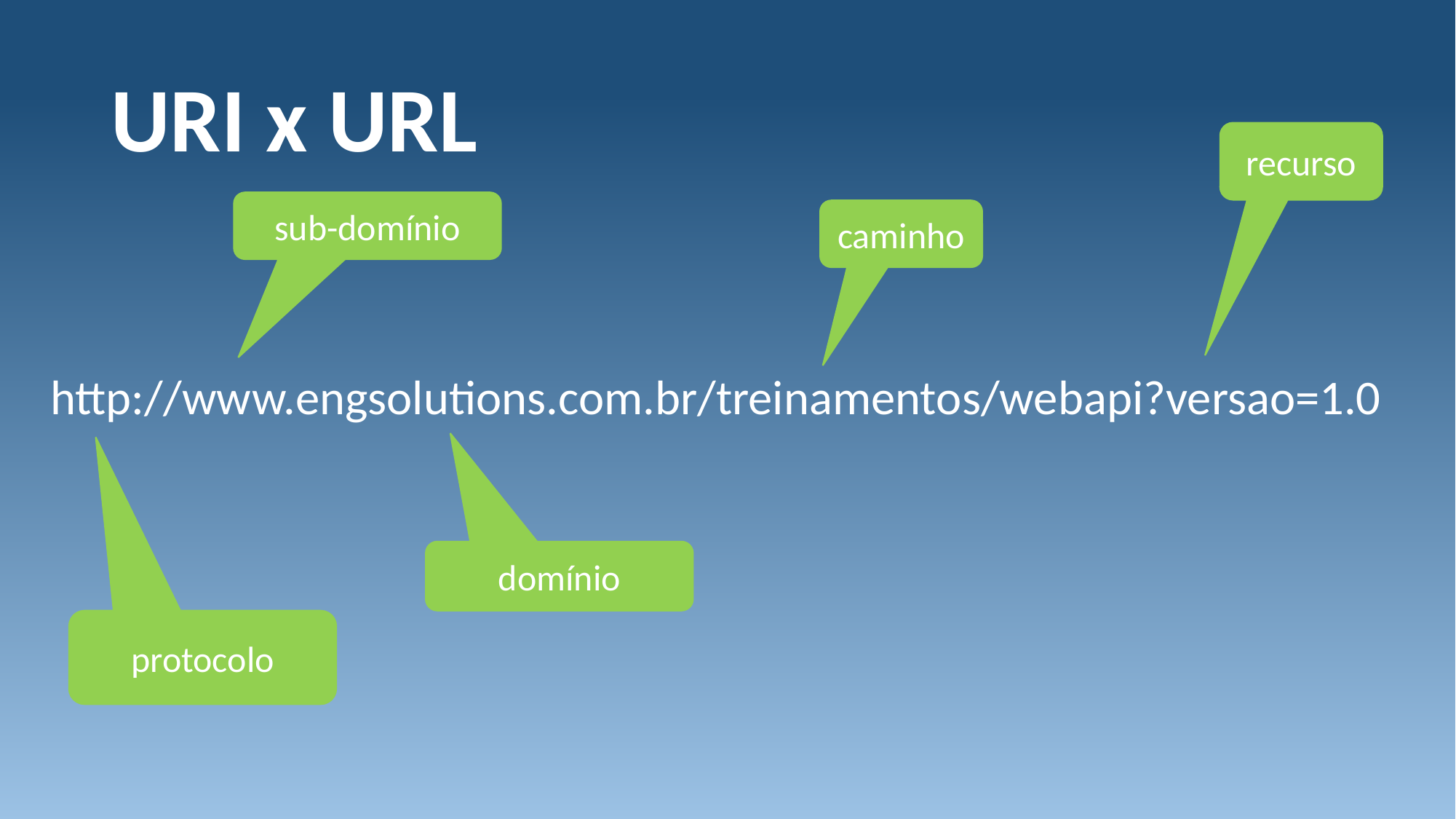

# URI x URL
recurso
sub-domínio
caminho
http://www.engsolutions.com.br/treinamentos/webapi?versao=1.0
domínio
protocolo